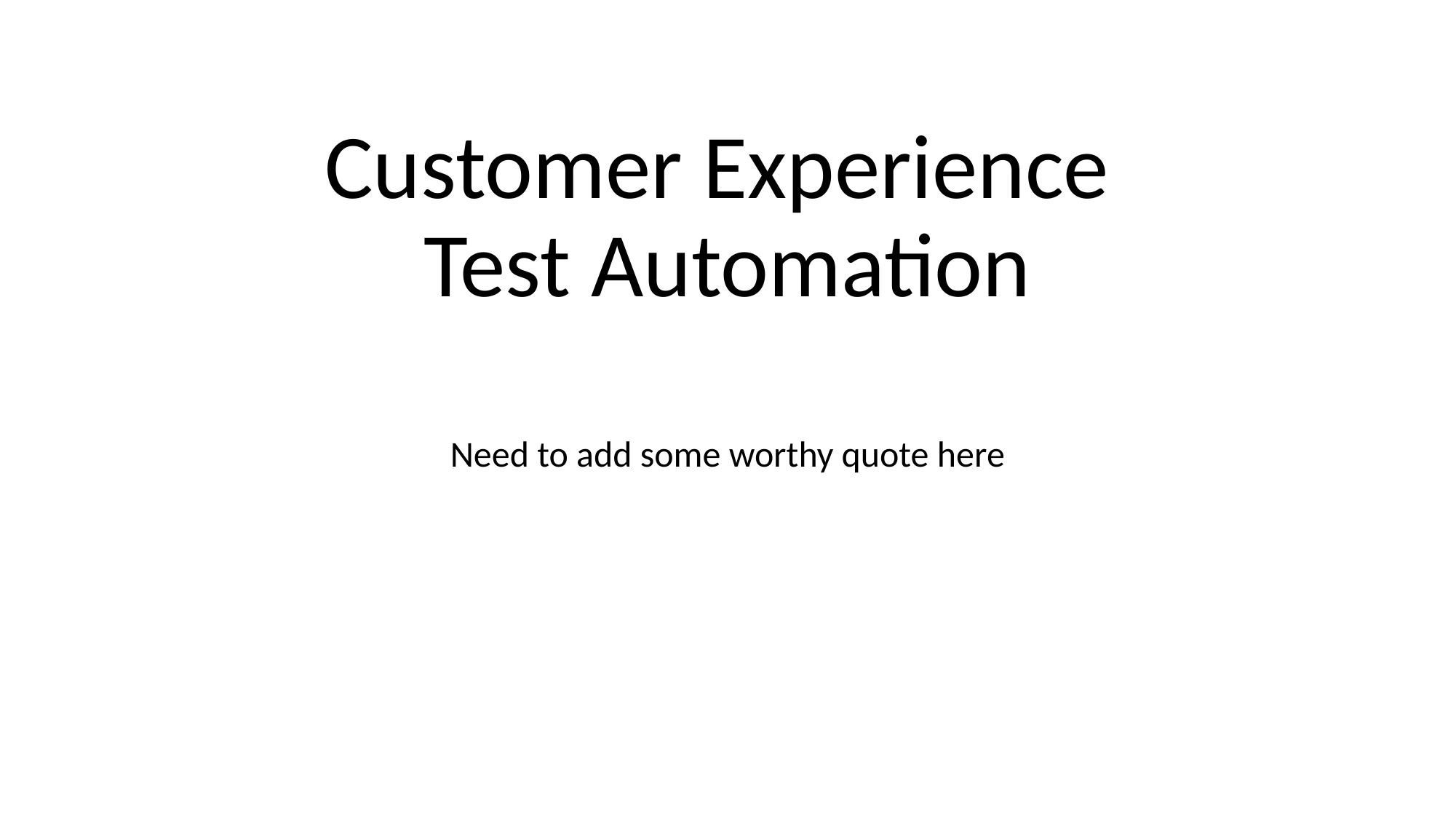

# Customer Experience Test Automation
Need to add some worthy quote here